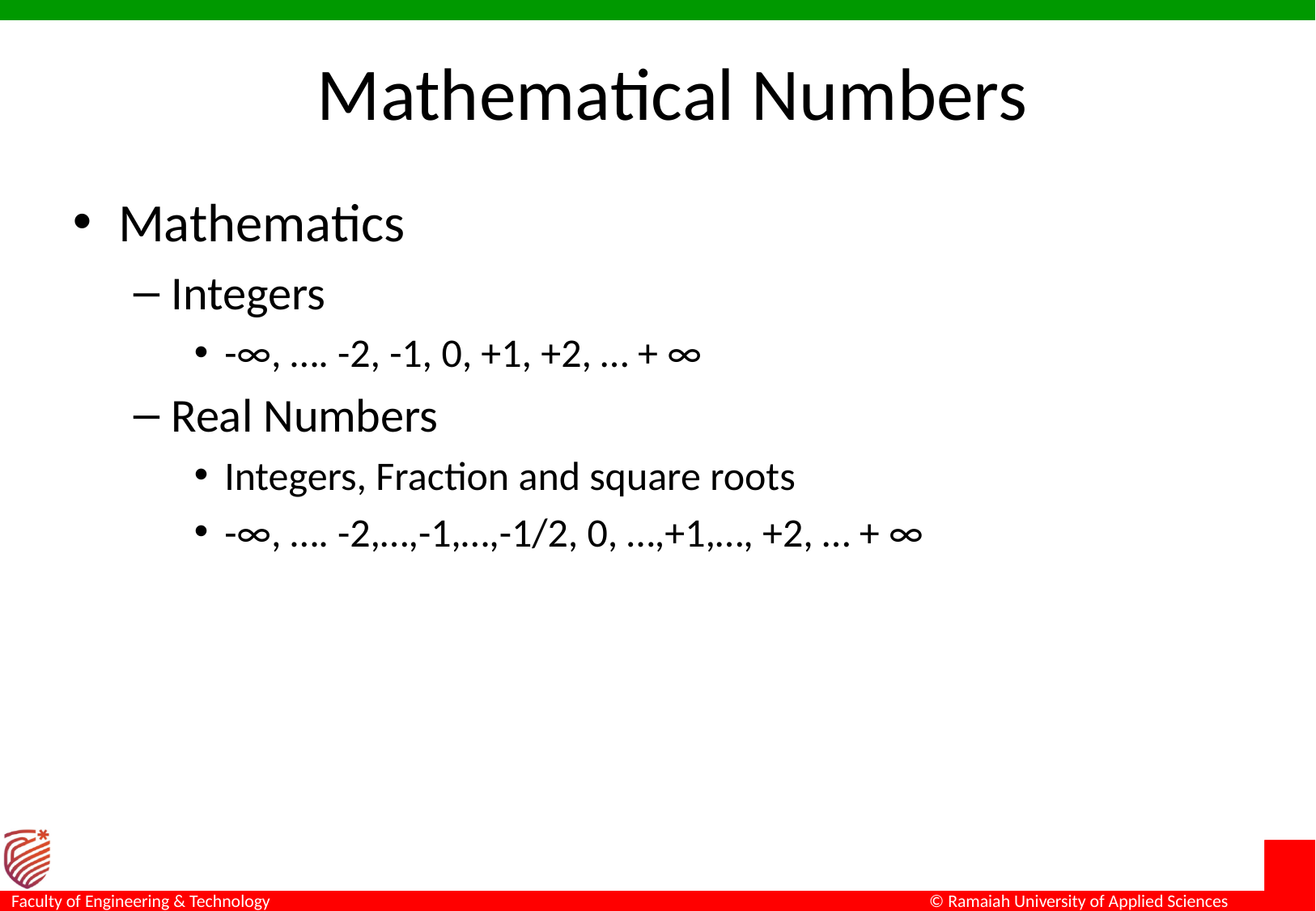

# Mathematical Numbers
Mathematics
Integers
-∞, …. -2, -1, 0, +1, +2, … + ∞
Real Numbers
Integers, Fraction and square roots
-∞, …. -2,…,-1,…,-1/2, 0, …,+1,…, +2, … + ∞